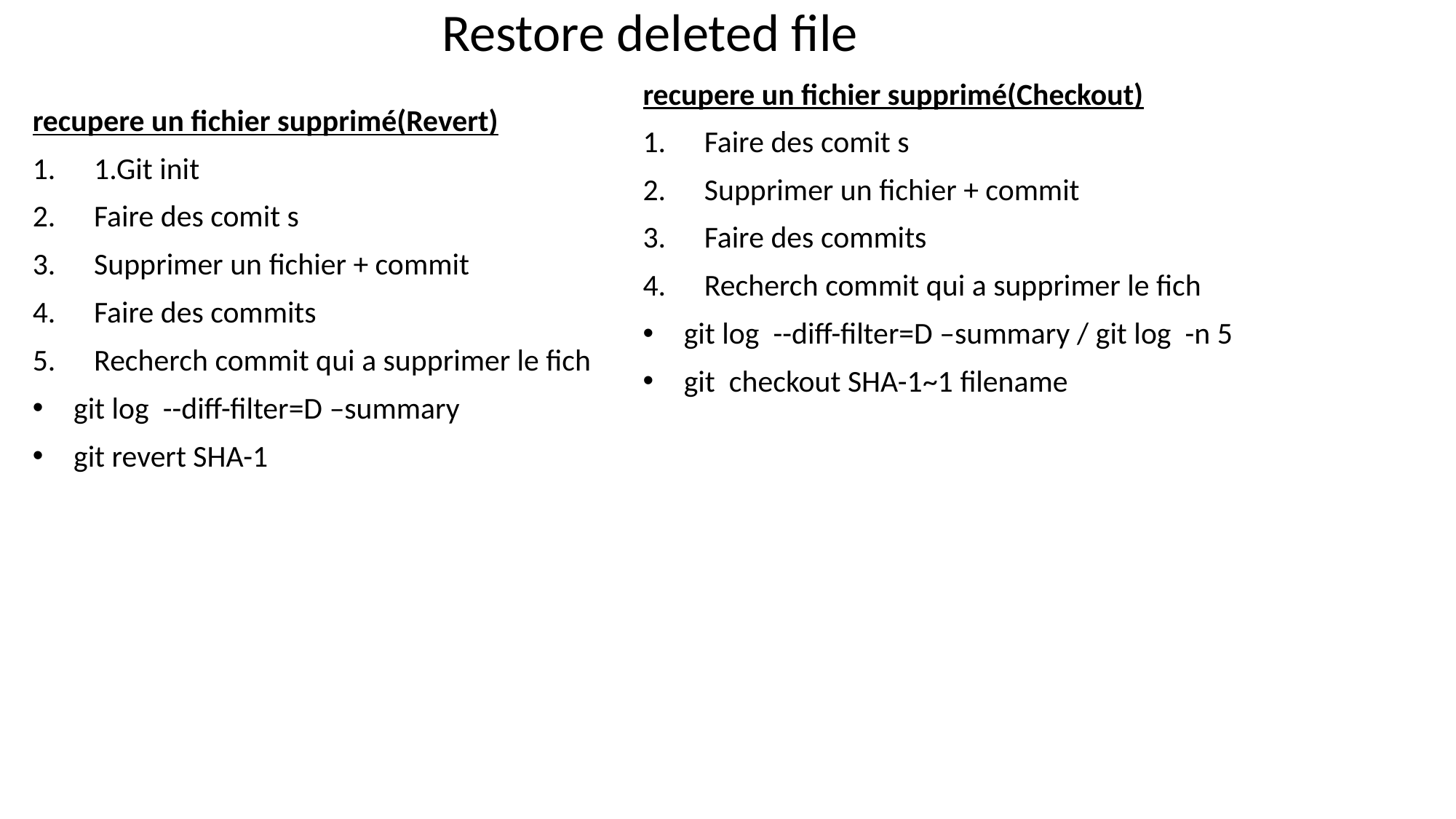

# Restore deleted file
recupere un fichier supprimé(Checkout)
Faire des comit s
Supprimer un fichier + commit
Faire des commits
Recherch commit qui a supprimer le fich
git log  --diff-filter=D –summary / git log  -n 5
git  checkout SHA-1~1 filename

recupere un fichier supprimé(Revert)
1.Git init
Faire des comit s
Supprimer un fichier + commit
Faire des commits
Recherch commit qui a supprimer le fich
git log  --diff-filter=D –summary
git revert SHA-1